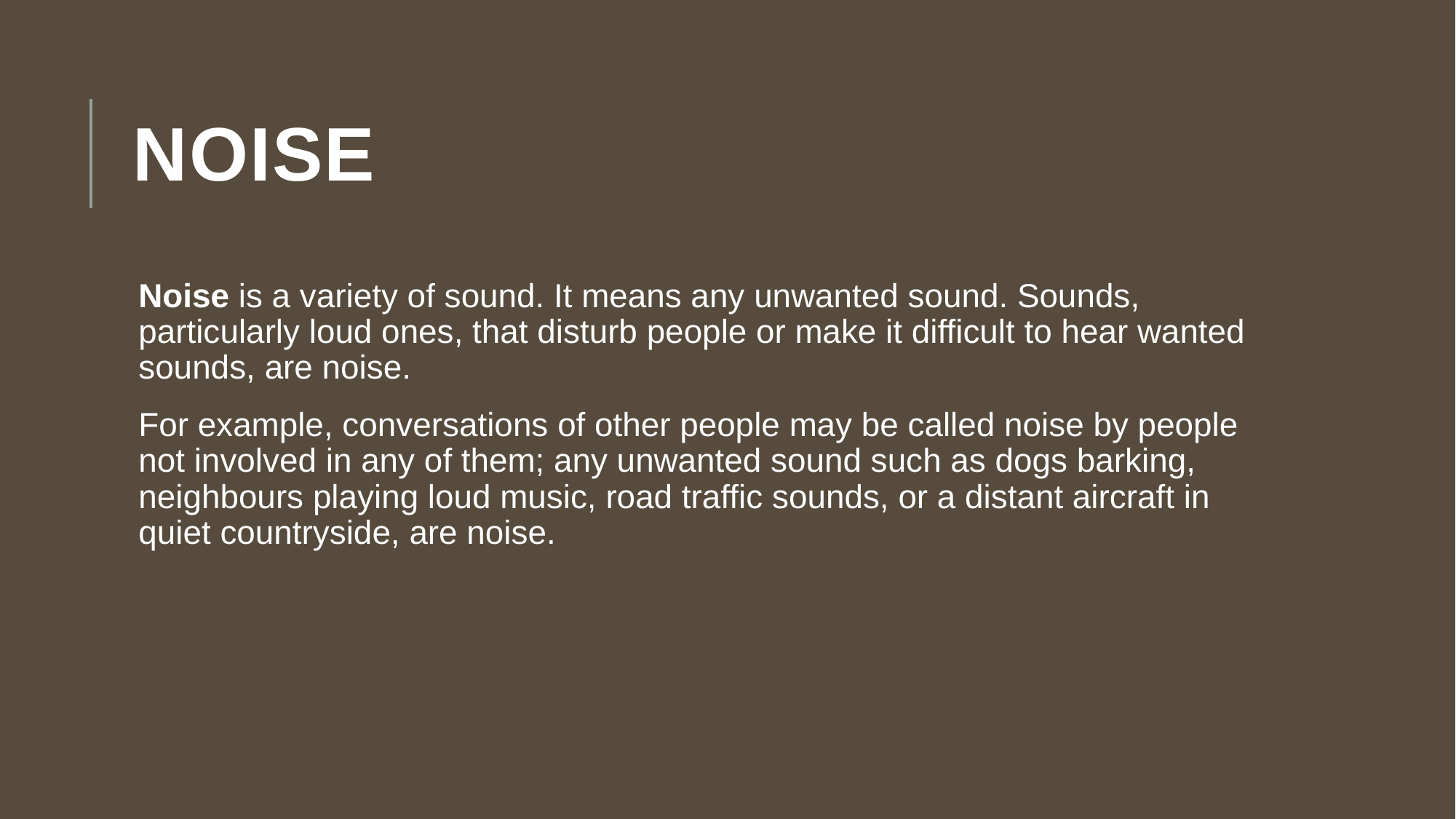

# NOISE
Noise is a variety of sound. It means any unwanted sound. Sounds, particularly loud ones, that disturb people or make it difficult to hear wanted sounds, are noise.
For example, conversations of other people may be called noise by people not involved in any of them; any unwanted sound such as dogs barking, neighbours playing loud music, road traffic sounds, or a distant aircraft in quiet countryside, are noise.